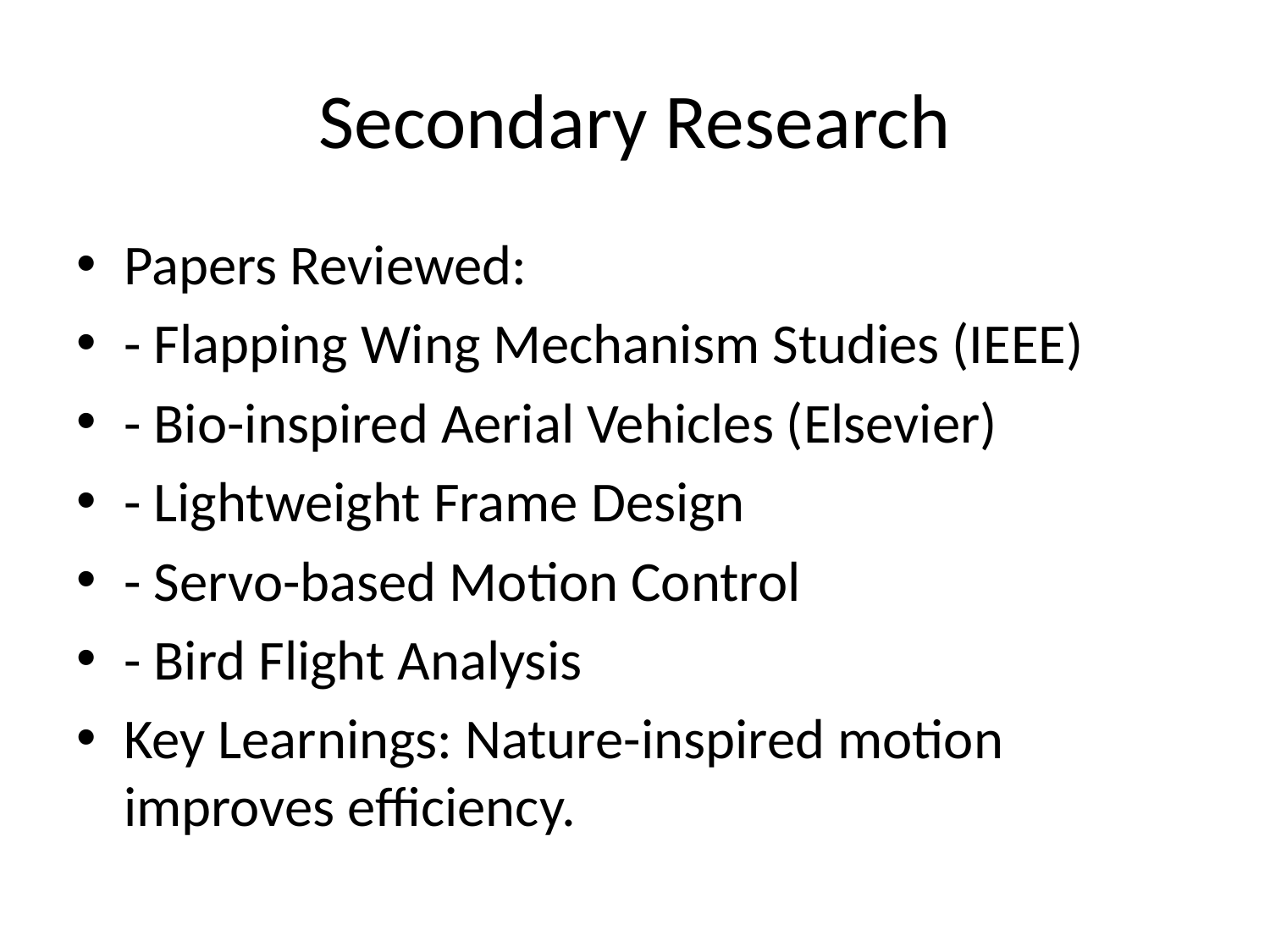

# Secondary Research
Papers Reviewed:
- Flapping Wing Mechanism Studies (IEEE)
- Bio-inspired Aerial Vehicles (Elsevier)
- Lightweight Frame Design
- Servo-based Motion Control
- Bird Flight Analysis
Key Learnings: Nature-inspired motion improves efficiency.